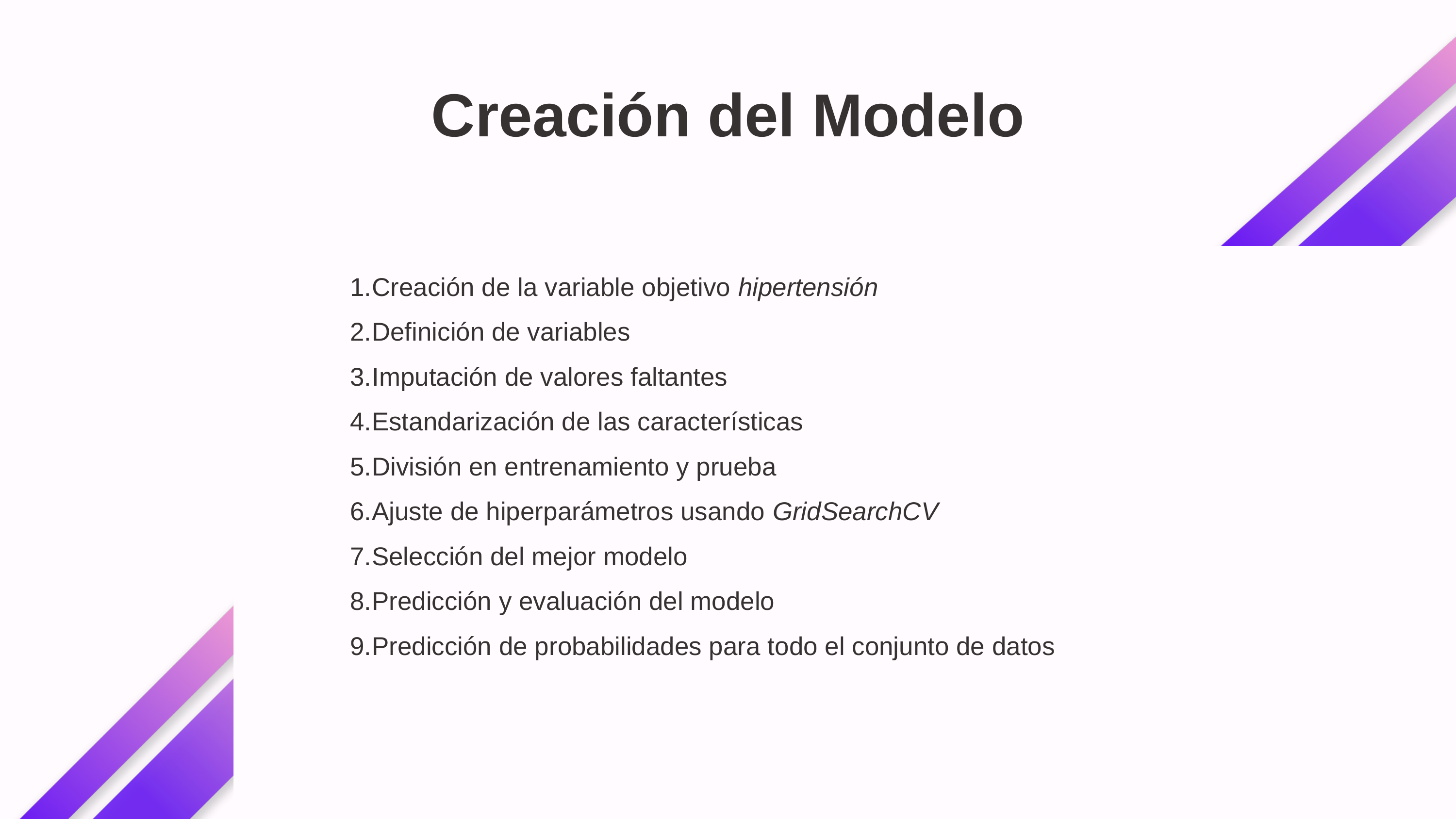

Creación del Modelo
Creación de la variable objetivo hipertensión
Definición de variables
Imputación de valores faltantes
Estandarización de las características
División en entrenamiento y prueba
Ajuste de hiperparámetros usando GridSearchCV
Selección del mejor modelo
Predicción y evaluación del modelo
Predicción de probabilidades para todo el conjunto de datos